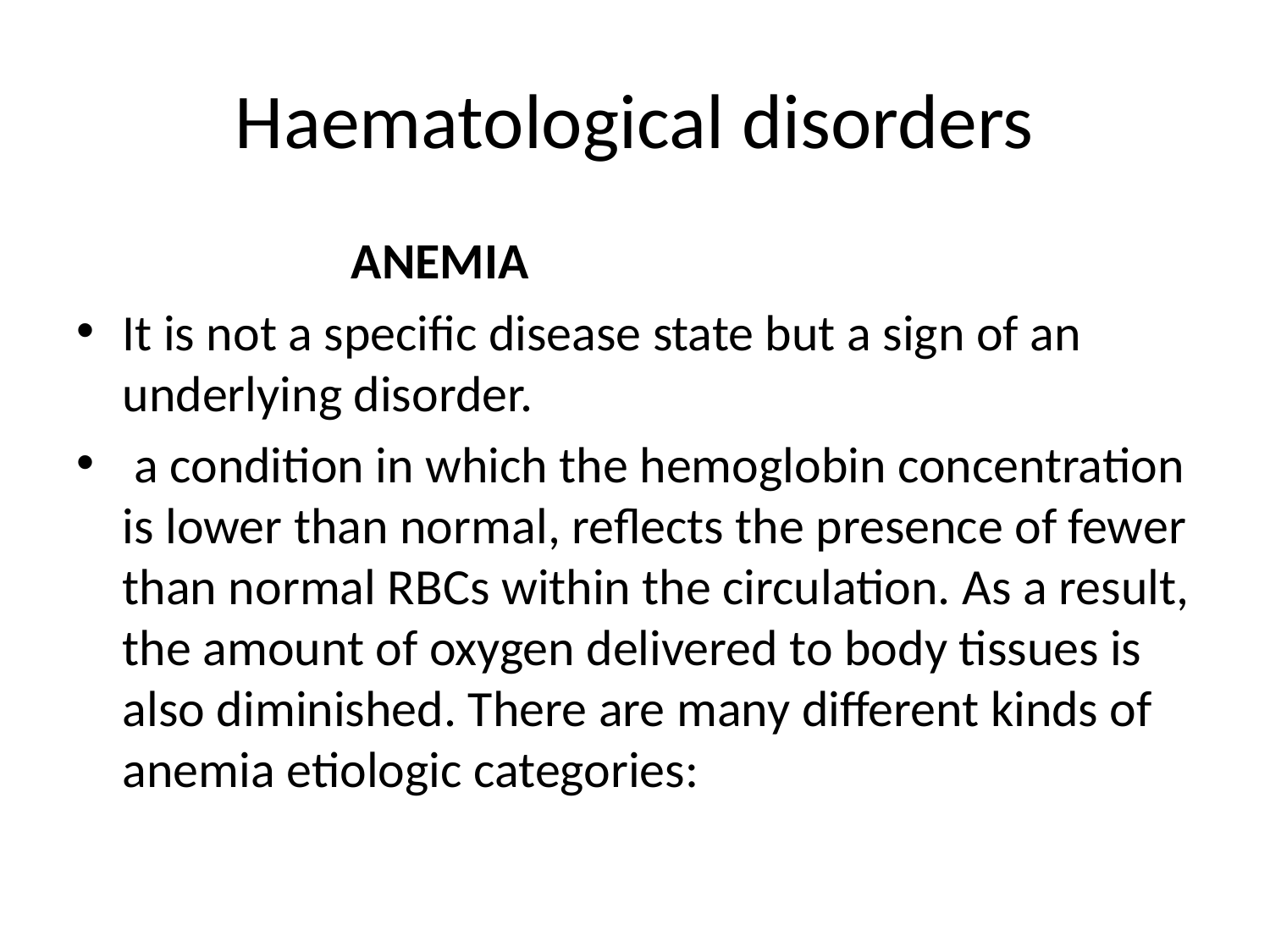

# Haematological disorders
			ANEMIA
It is not a speciﬁc disease state but a sign of an underlying disorder.
 a condition in which the hemoglobin concentration is lower than normal, reﬂects the presence of fewer than normal RBCs within the circulation. As a result, the amount of oxygen delivered to body tissues is also diminished. There are many different kinds of anemia etiologic categories: